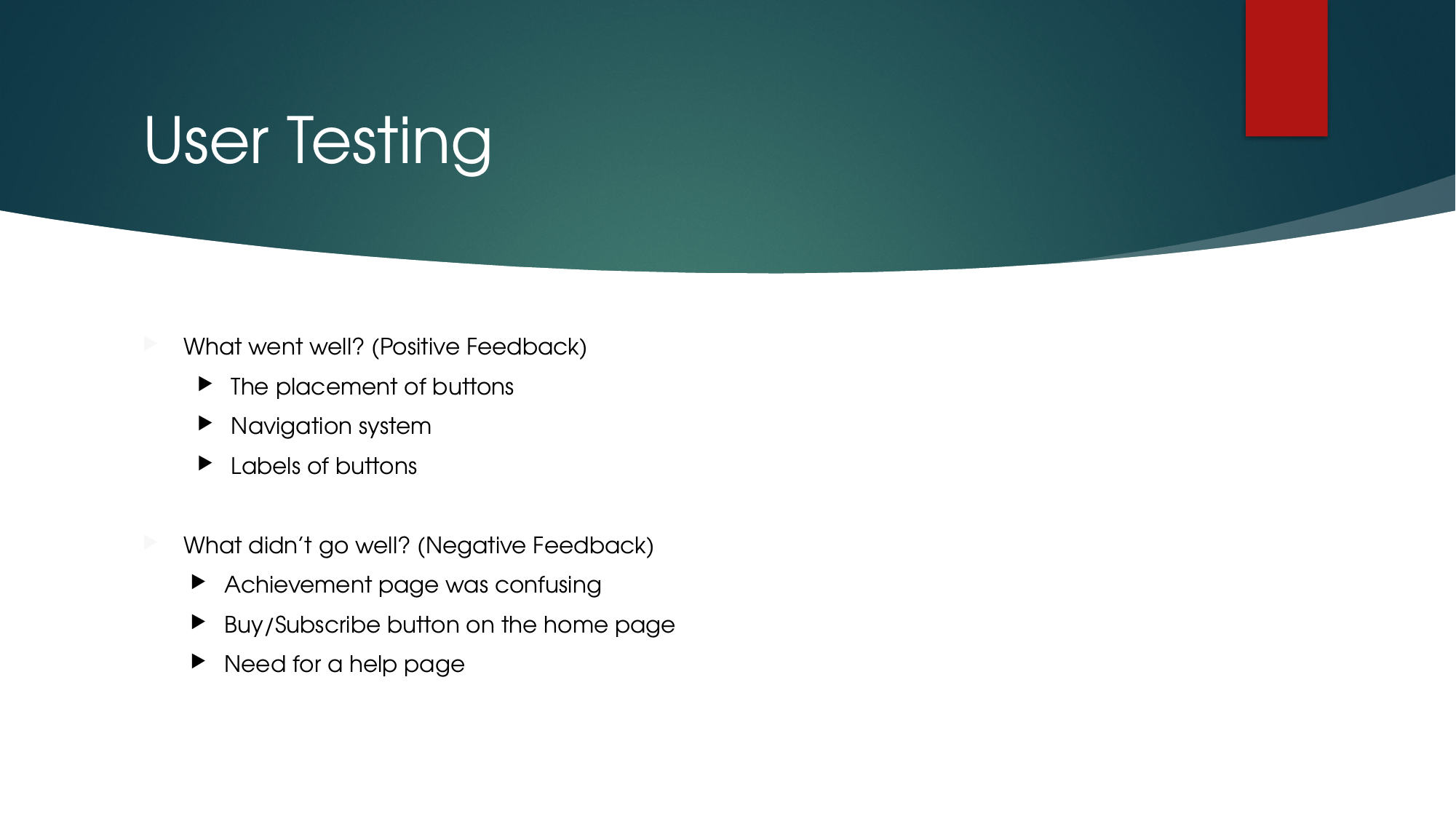

# User Testing

What went well? (Positive Feedback)
The placement of buttons
Navigation system
Labels of buttons

What didn’t go well? (Negative Feedback)
Achievement page was confusing
Buy/Subscribe button on the home page
Need for a help page